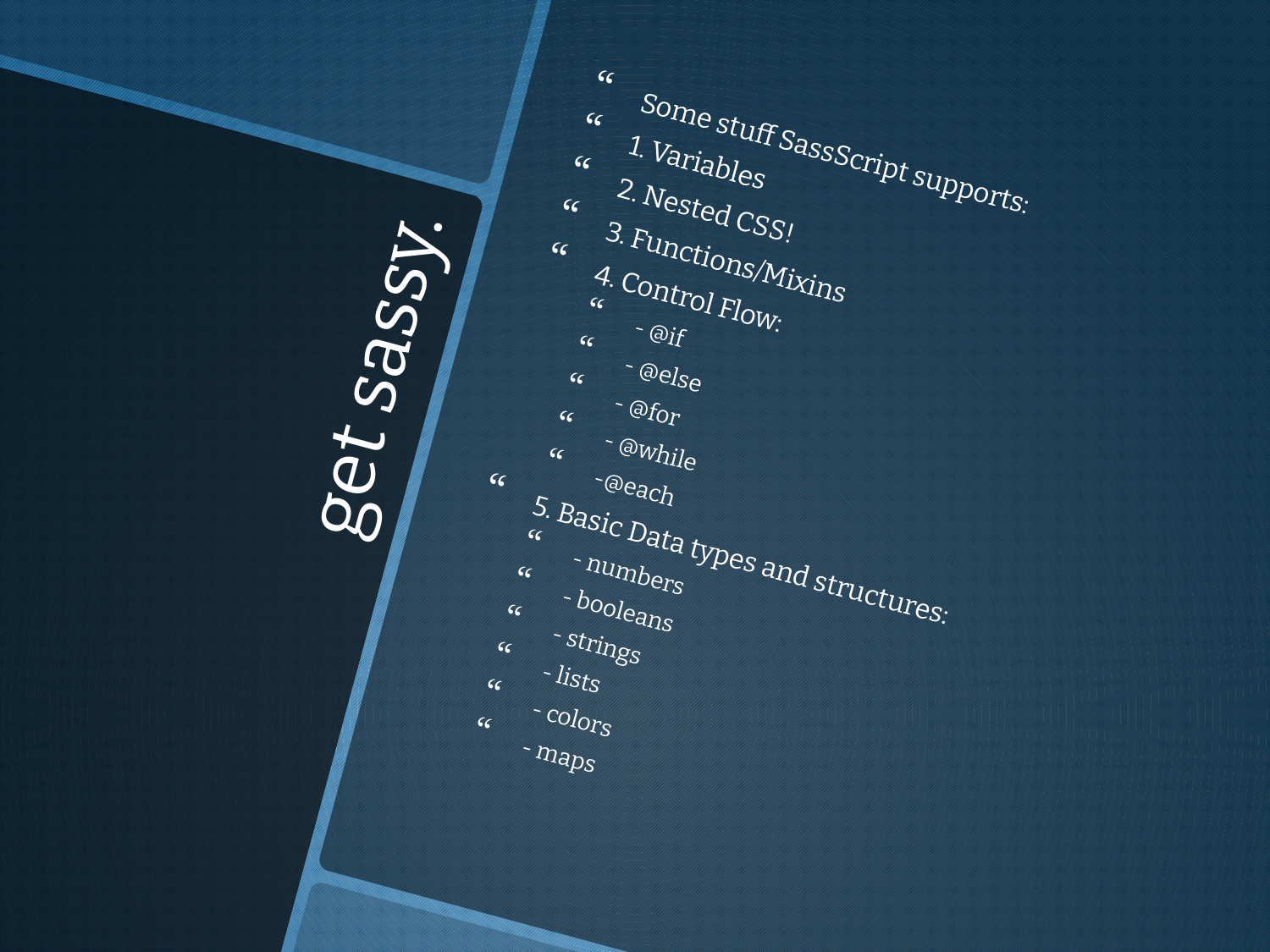

Some stuff SassScript supports:
1. Variables
2. Nested CSS!
3. Functions/Mixins
4. Control Flow:
- @if
- @else
- @for
- @while
-@each
5. Basic Data types and structures:
- numbers
- booleans
- strings
- lists
- colors
- maps

# get sassy.